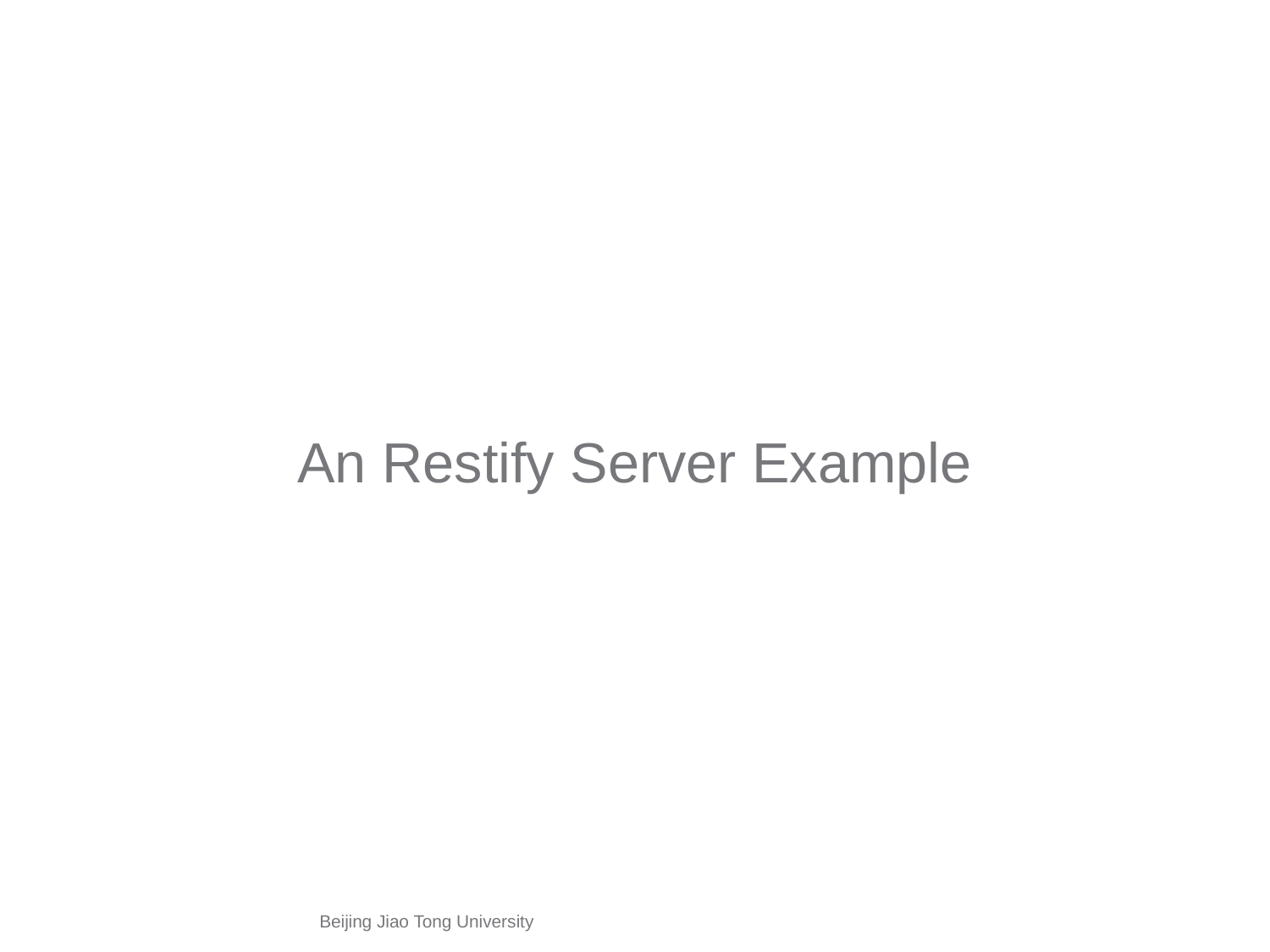

#

An Restify Server Example
Beijing Jiao Tong University